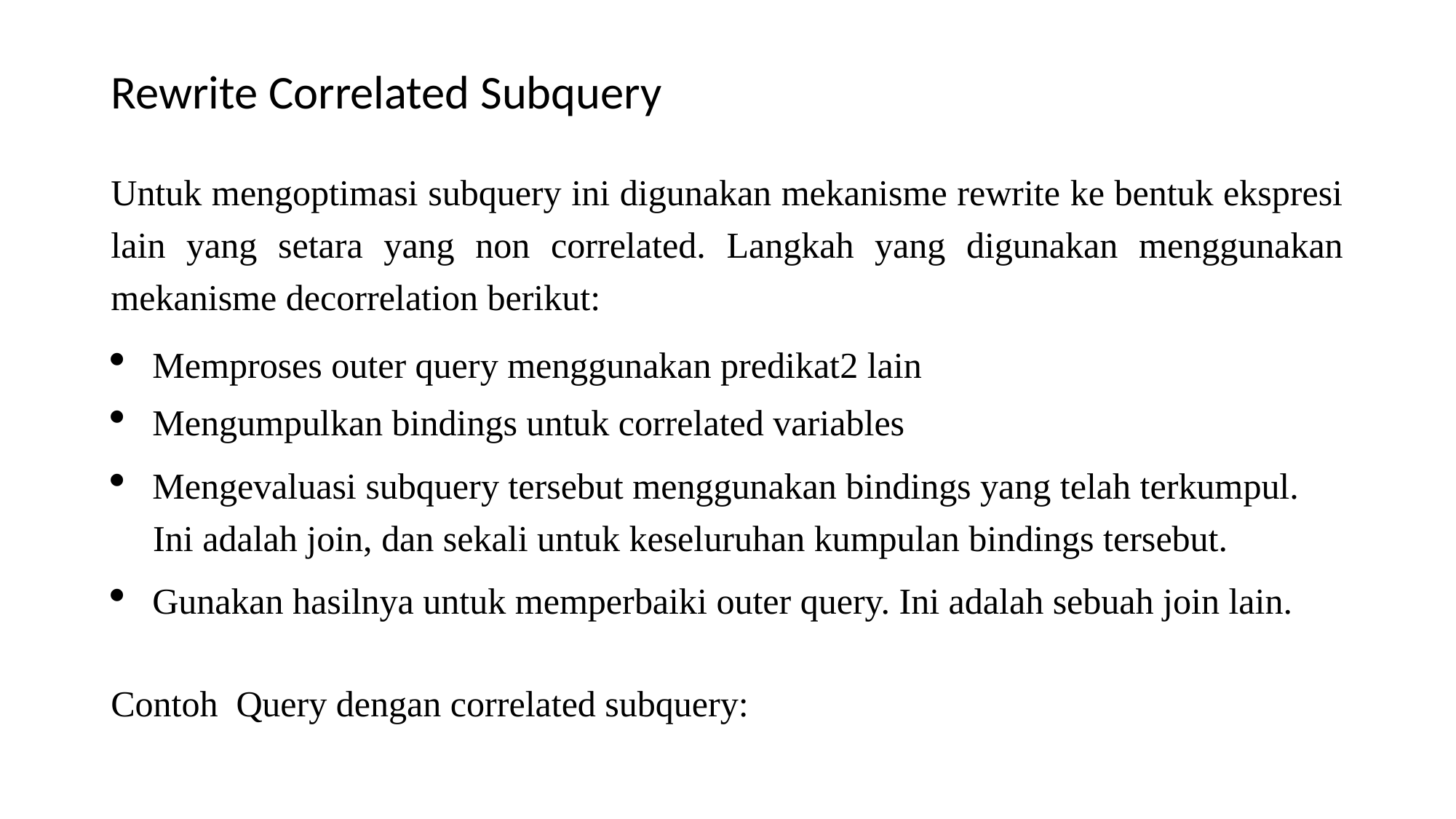

# Rewrite Correlated Subquery
Untuk mengoptimasi subquery ini digunakan mekanisme rewrite ke bentuk ekspresi lain yang setara yang non correlated. Langkah yang digunakan menggunakan mekanisme decorrelation berikut:
Memproses outer query menggunakan predikat2 lain
Mengumpulkan bindings untuk correlated variables
Mengevaluasi subquery tersebut menggunakan bindings yang telah terkumpul.
Ini adalah join, dan sekali untuk keseluruhan kumpulan bindings tersebut.
Gunakan hasilnya untuk memperbaiki outer query. Ini adalah sebuah join lain.

Contoh  Query dengan correlated subquery: